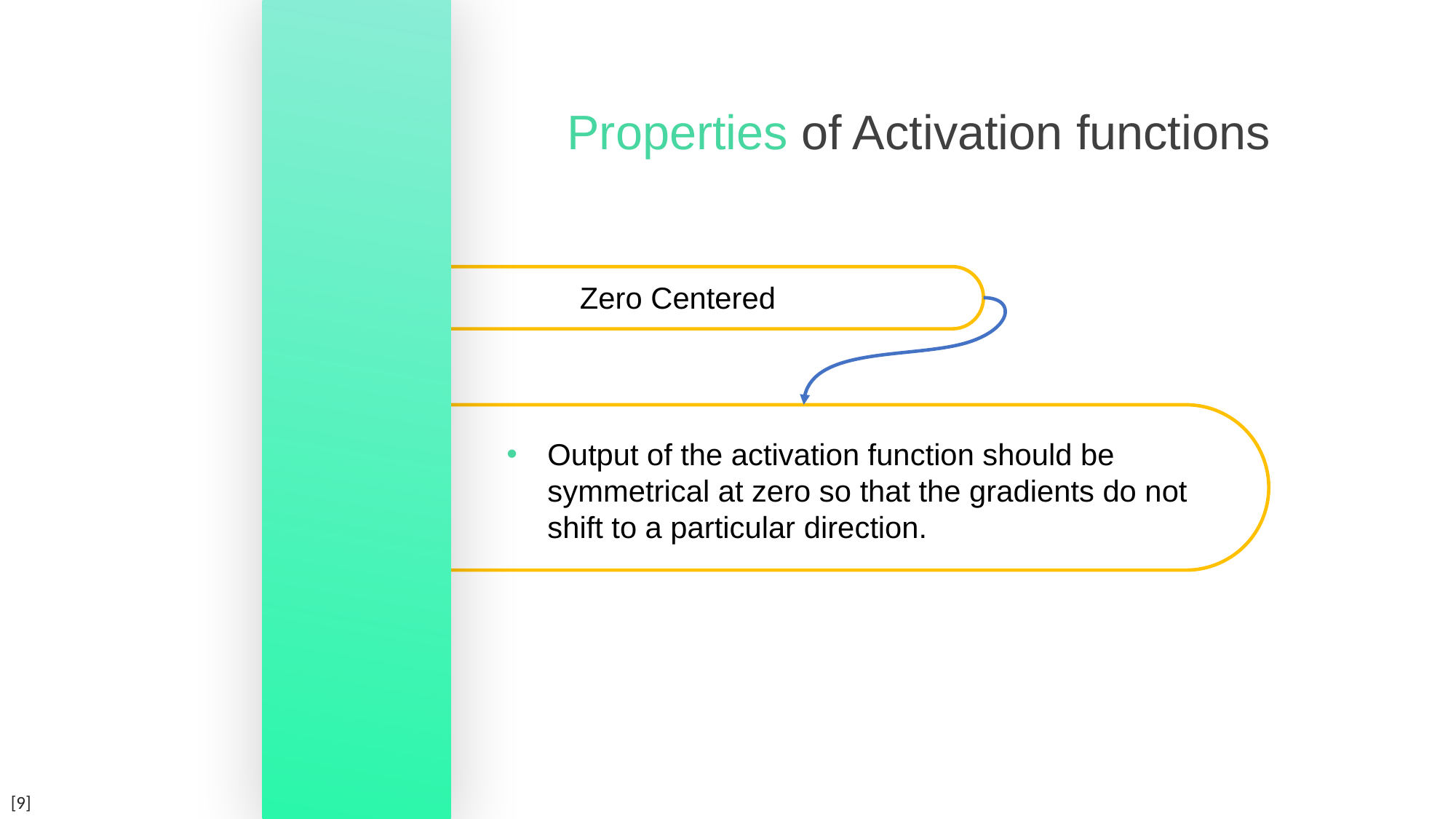

Properties of Activation functions

Zero Centered

Output of the activation function should be symmetrical at zero so that the gradients do not shift to a particular direction.
[9]